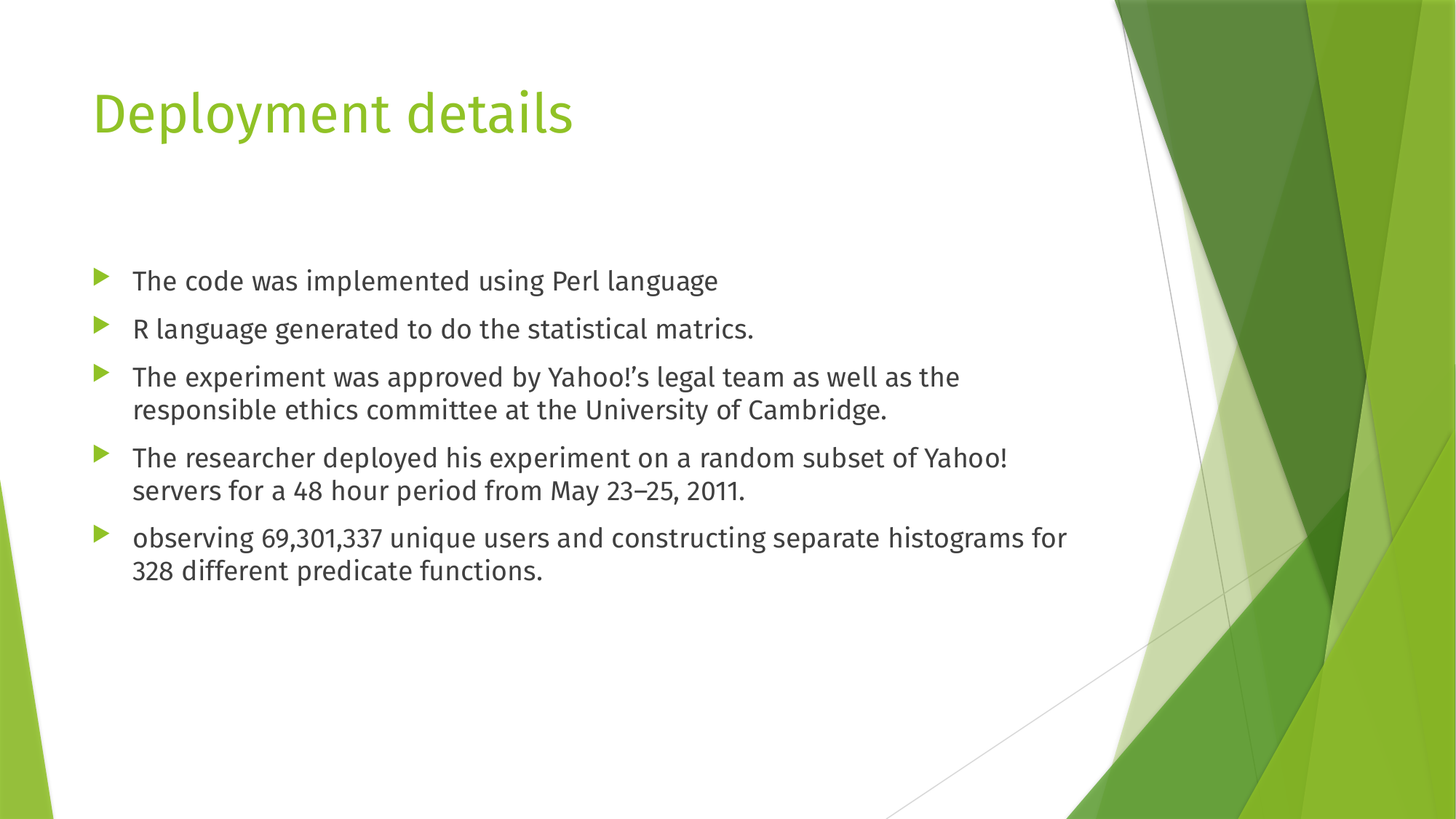

# Deployment details
The code was implemented using Perl language
R language generated to do the statistical matrics.
The experiment was approved by Yahoo!’s legal team as well as the responsible ethics committee at the University of Cambridge.
The researcher deployed his experiment on a random subset of Yahoo! servers for a 48 hour period from May 23–25, 2011.
observing 69,301,337 unique users and constructing separate histograms for 328 different predicate functions.